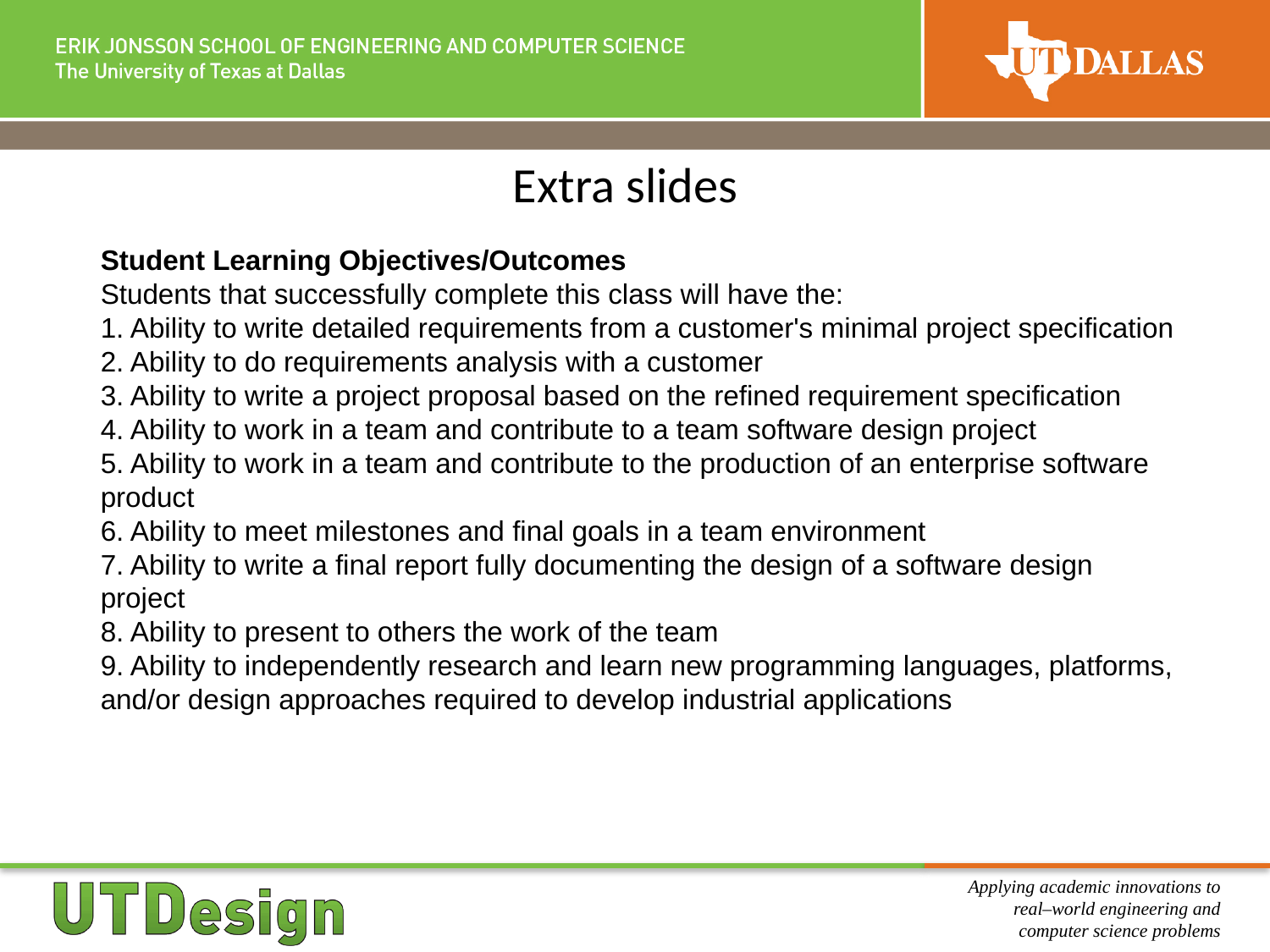

# Extra slides
Student Learning Objectives/Outcomes
Students that successfully complete this class will have the:
1. Ability to write detailed requirements from a customer's minimal project specification
2. Ability to do requirements analysis with a customer
3. Ability to write a project proposal based on the refined requirement specification
4. Ability to work in a team and contribute to a team software design project
5. Ability to work in a team and contribute to the production of an enterprise software product
6. Ability to meet milestones and final goals in a team environment
7. Ability to write a final report fully documenting the design of a software design project
8. Ability to present to others the work of the team
9. Ability to independently research and learn new programming languages, platforms, and/or design approaches required to develop industrial applications